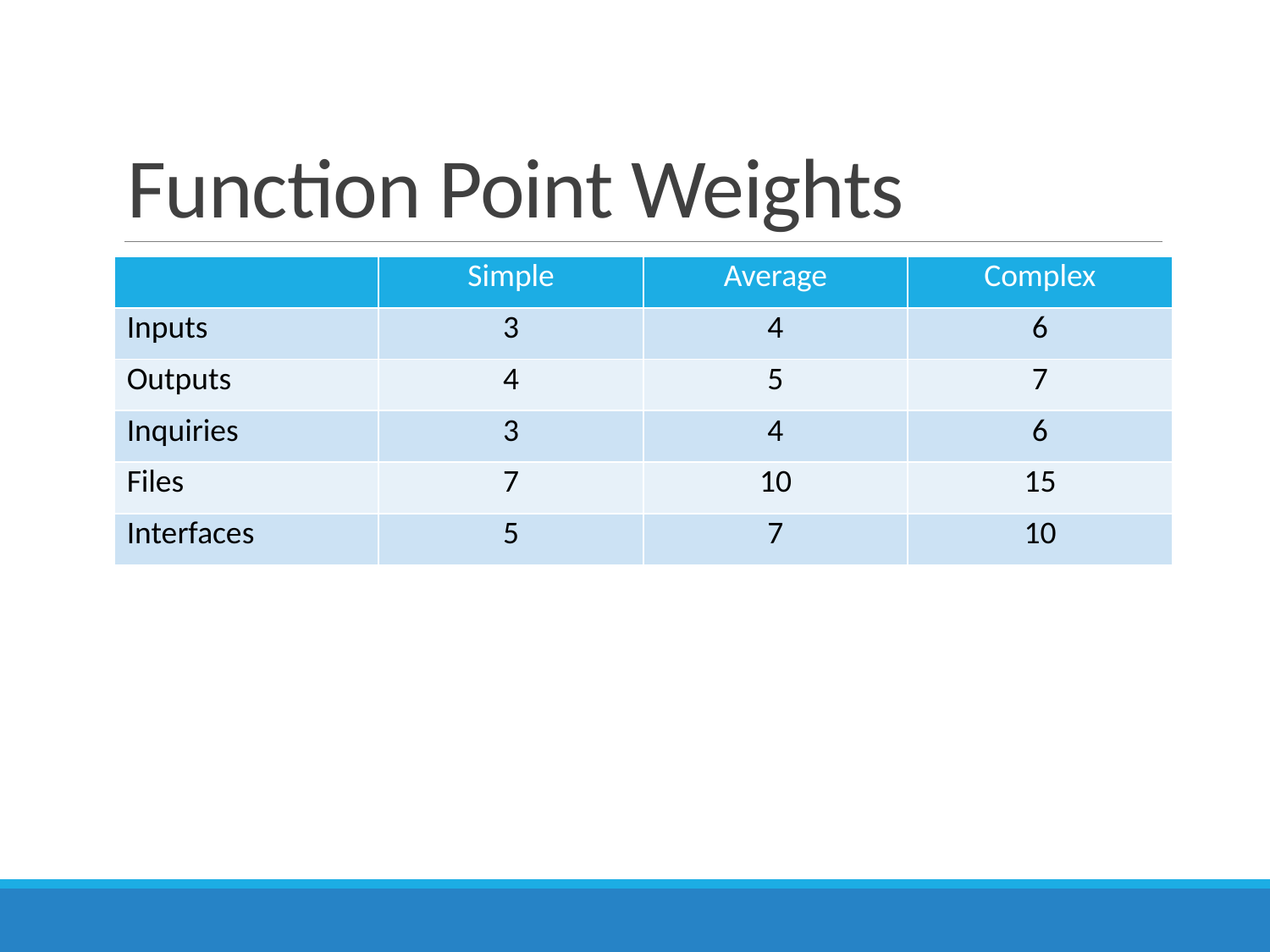

# Function Point Weights
|  | Simple | Average | Complex |
| --- | --- | --- | --- |
| Inputs | 3 | 4 | 6 |
| Outputs | 4 | 5 | 7 |
| Inquiries | 3 | 4 | 6 |
| Files | 7 | 10 | 15 |
| Interfaces | 5 | 7 | 10 |